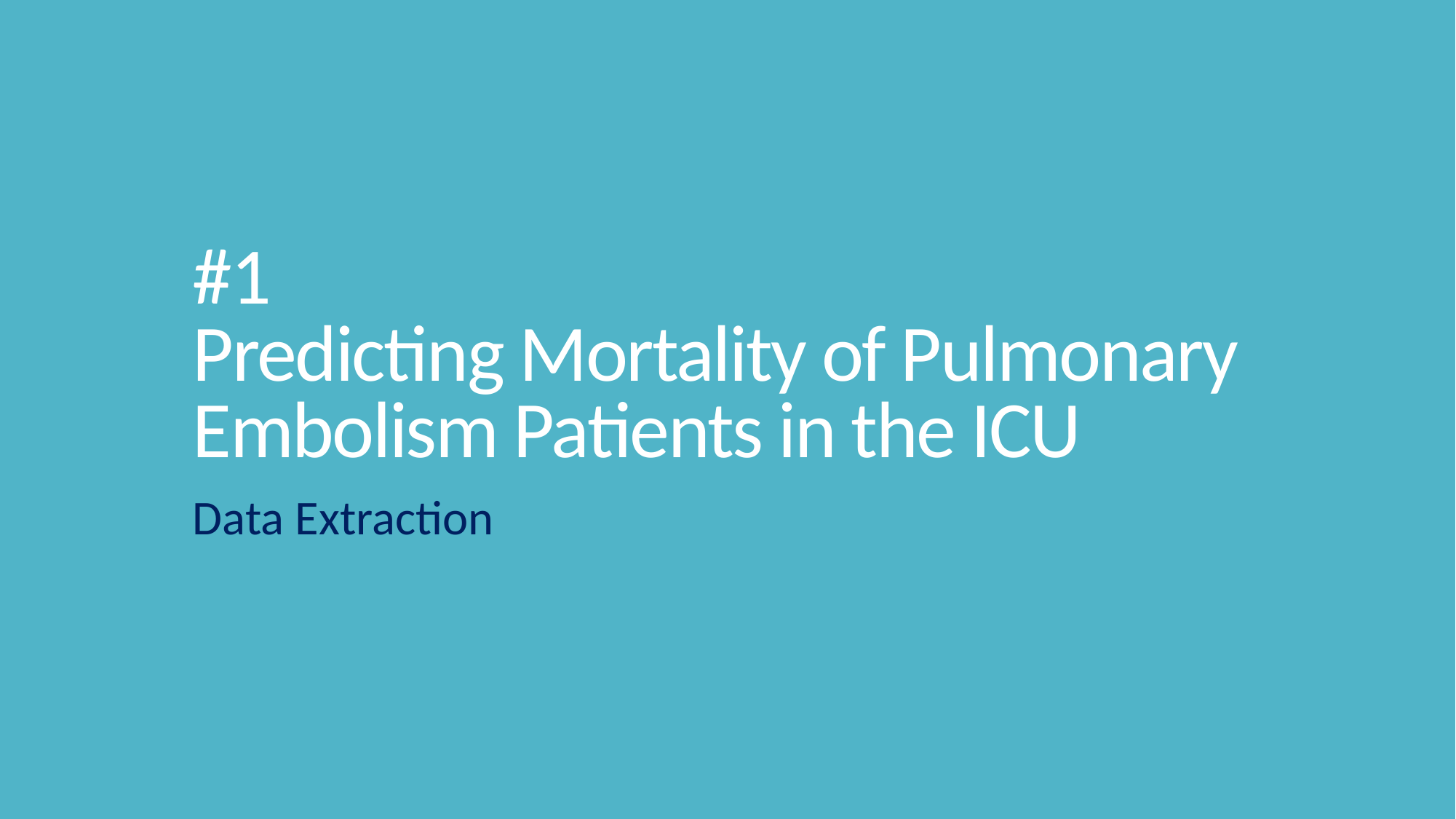

# #1 Predicting Mortality of Pulmonary Embolism Patients in the ICU
Data Extraction